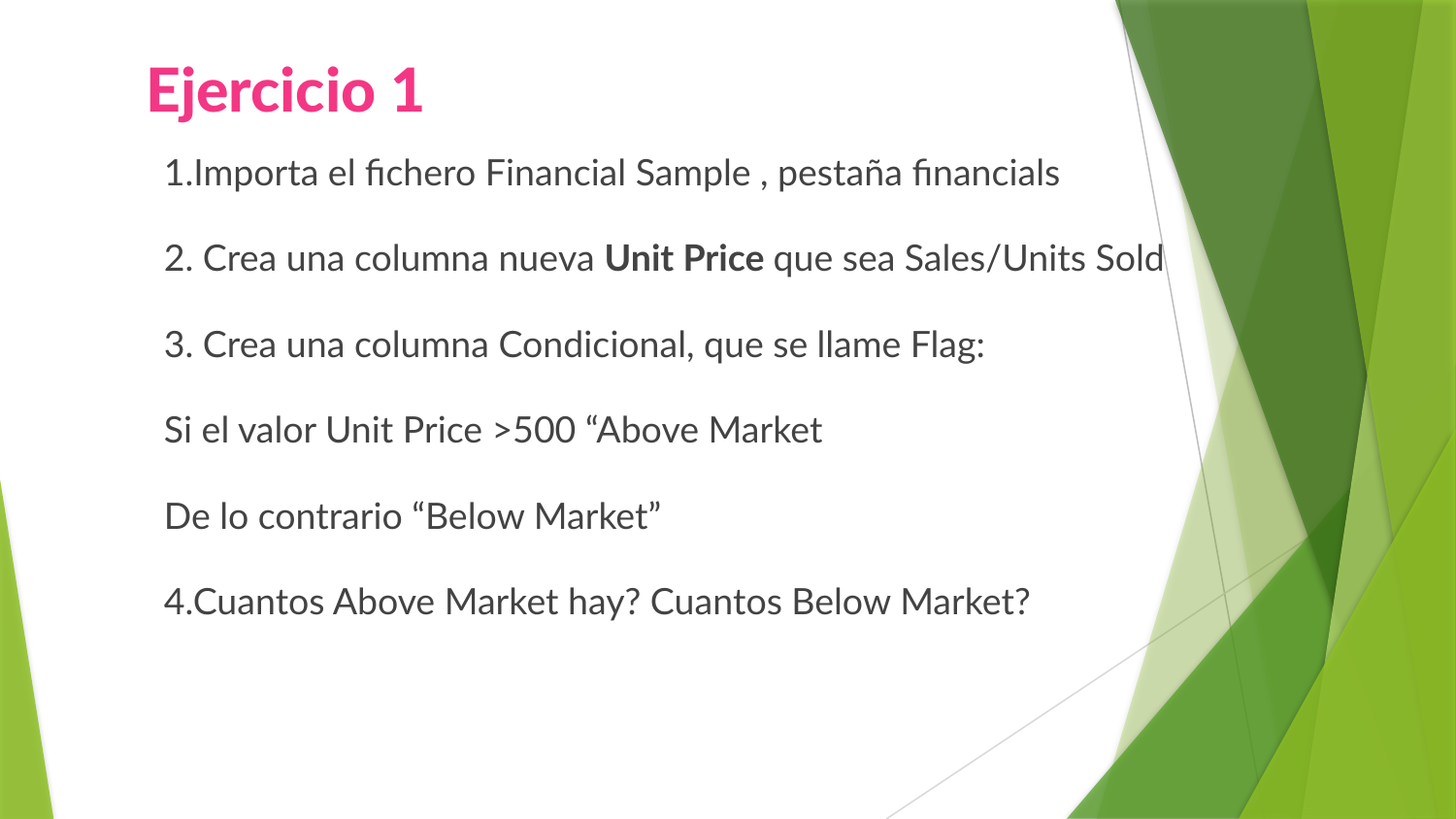

# Ejercicio 1

1.Importa el fichero Financial Sample , pestaña financials
2. Crea una columna nueva Unit Price que sea Sales/Units Sold
3. Crea una columna Condicional, que se llame Flag:
Si el valor Unit Price >500 “Above Market
De lo contrario “Below Market”
4.Cuantos Above Market hay? Cuantos Below Market?